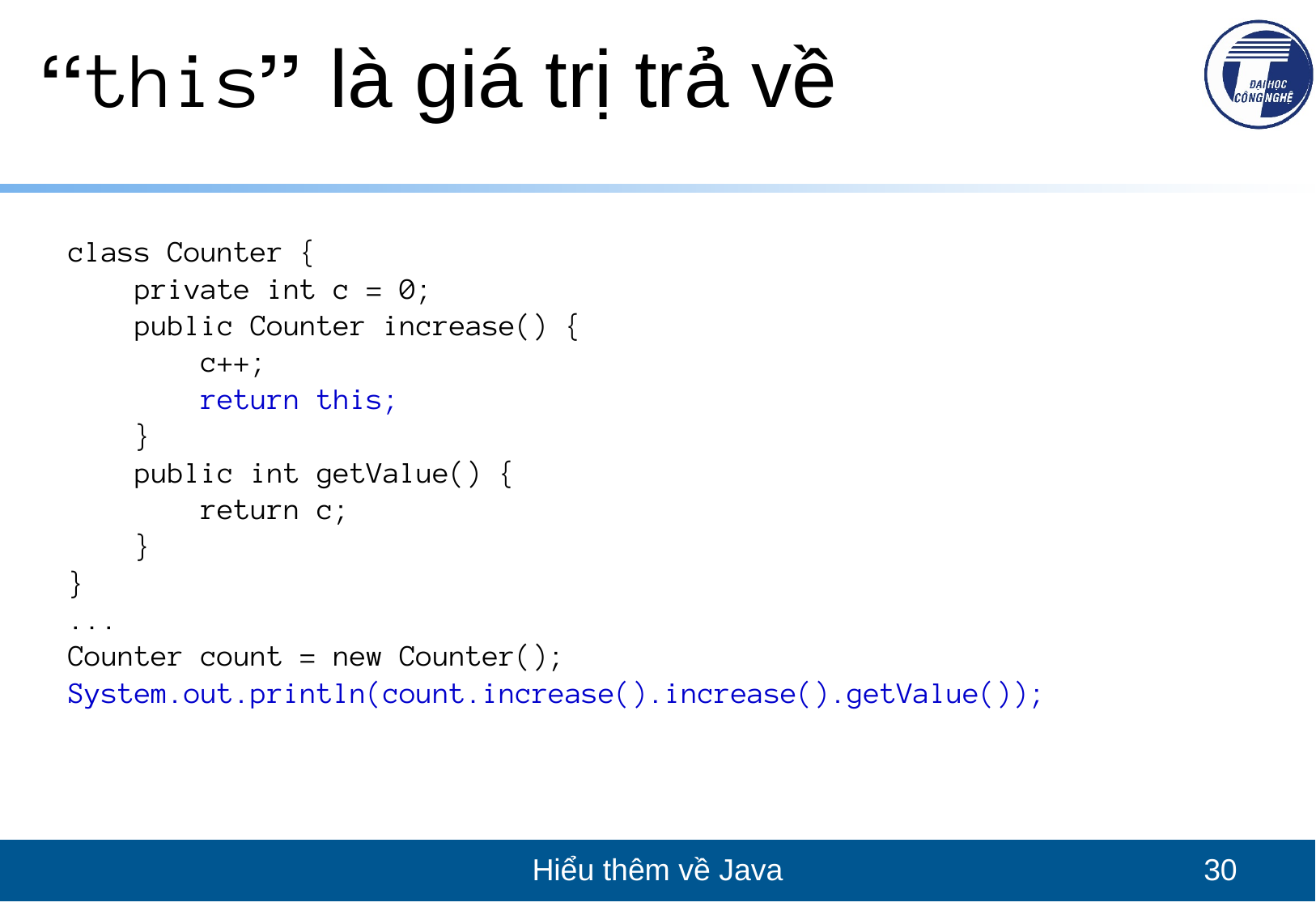

# “this” là giá trị trả về
class Counter {
    private int c = 0;
    public Counter increase() {
        c++;
        return this;
    }
    public int getValue() {
        return c;
    }
}
...
Counter count = new Counter();
System.out.println(count.increase().increase().getValue());
Hiểu thêm về Java
30